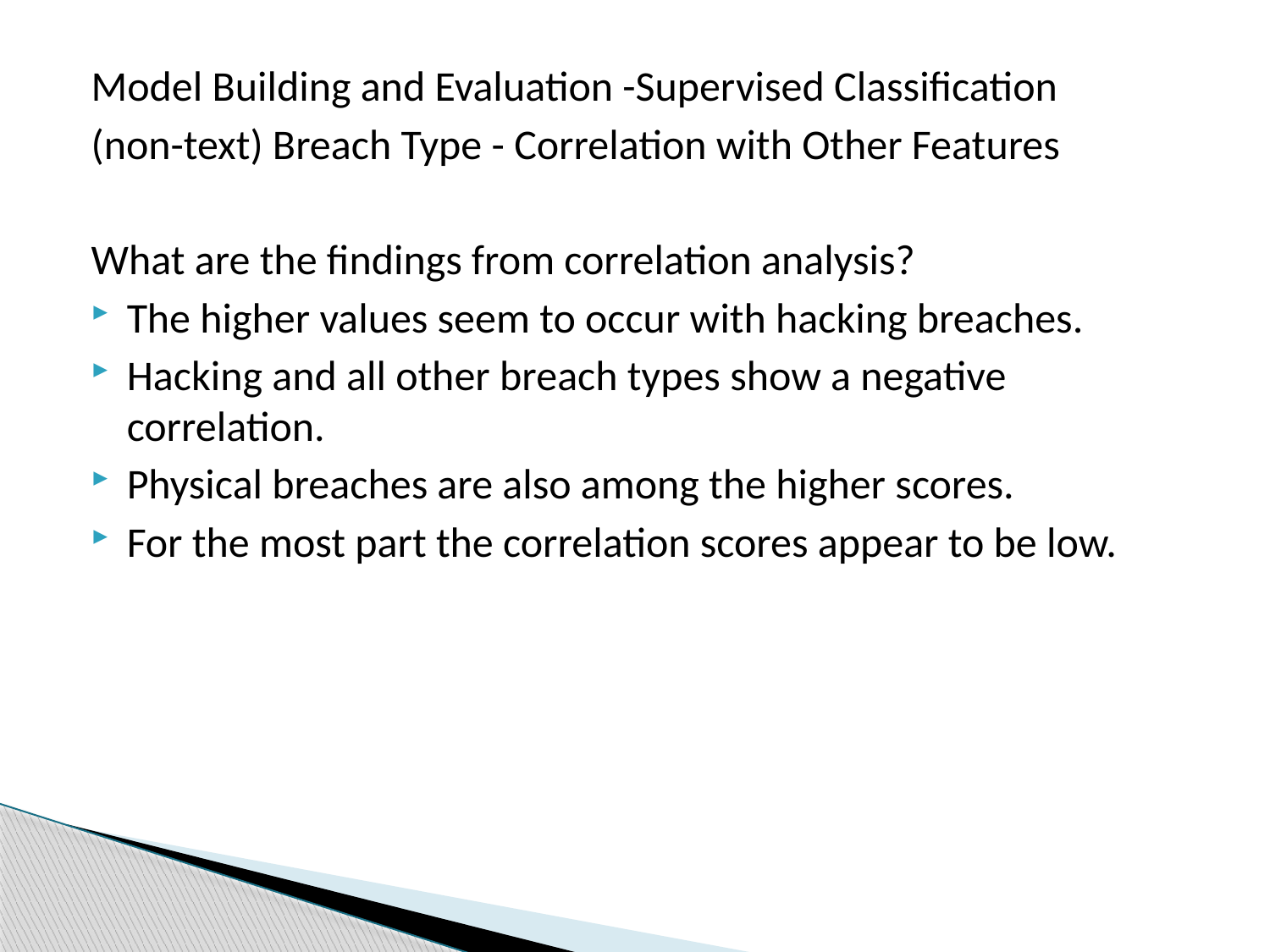

Model Building and Evaluation -Supervised Classification
(non-text) Breach Type - Correlation with Other Features

What are the findings from correlation analysis?
The higher values seem to occur with hacking breaches.
Hacking and all other breach types show a negative correlation.
Physical breaches are also among the higher scores.
For the most part the correlation scores appear to be low.